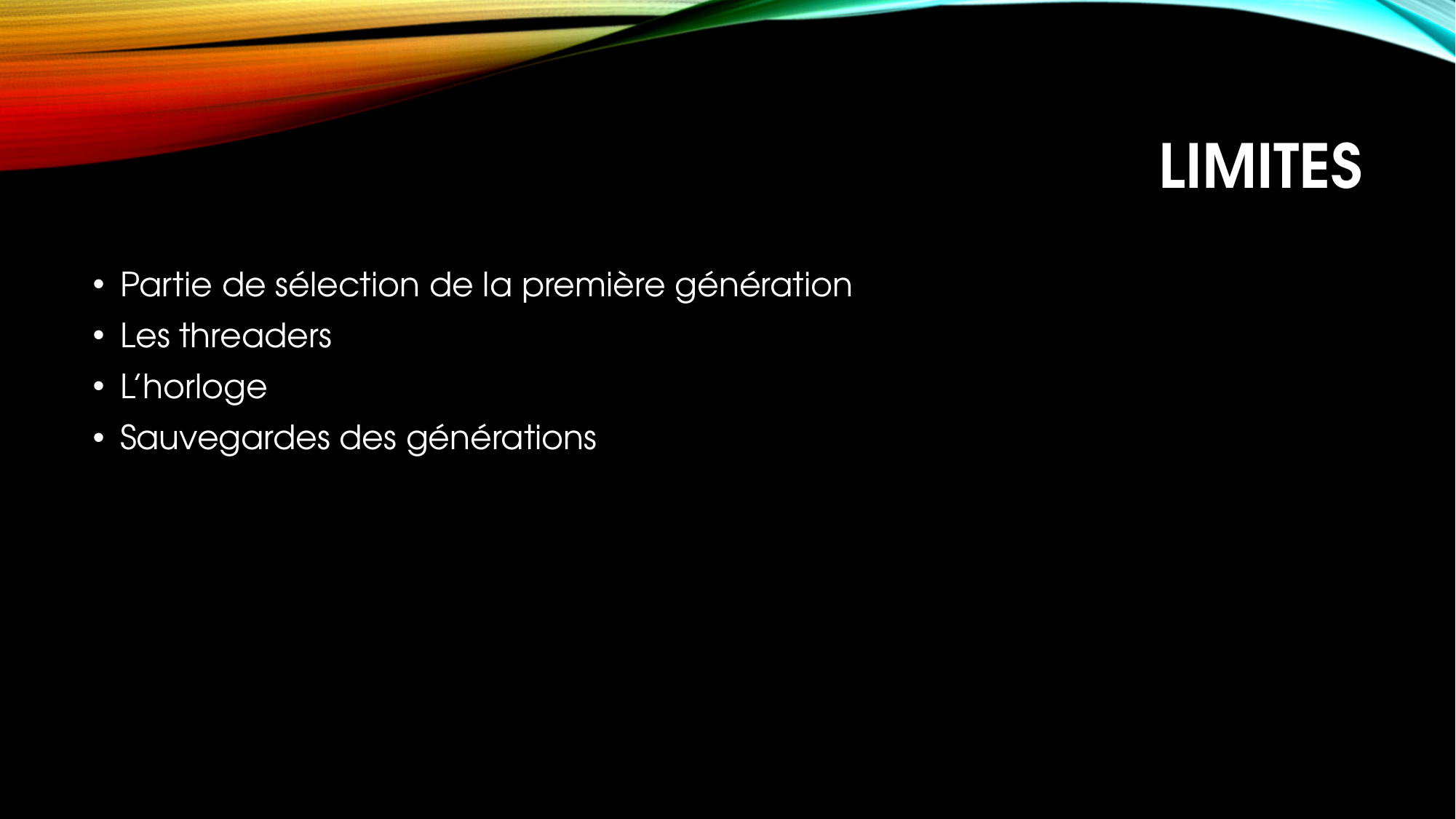

# limites
Partie de sélection de la première génération
Les threaders
L’horloge
Sauvegardes des générations